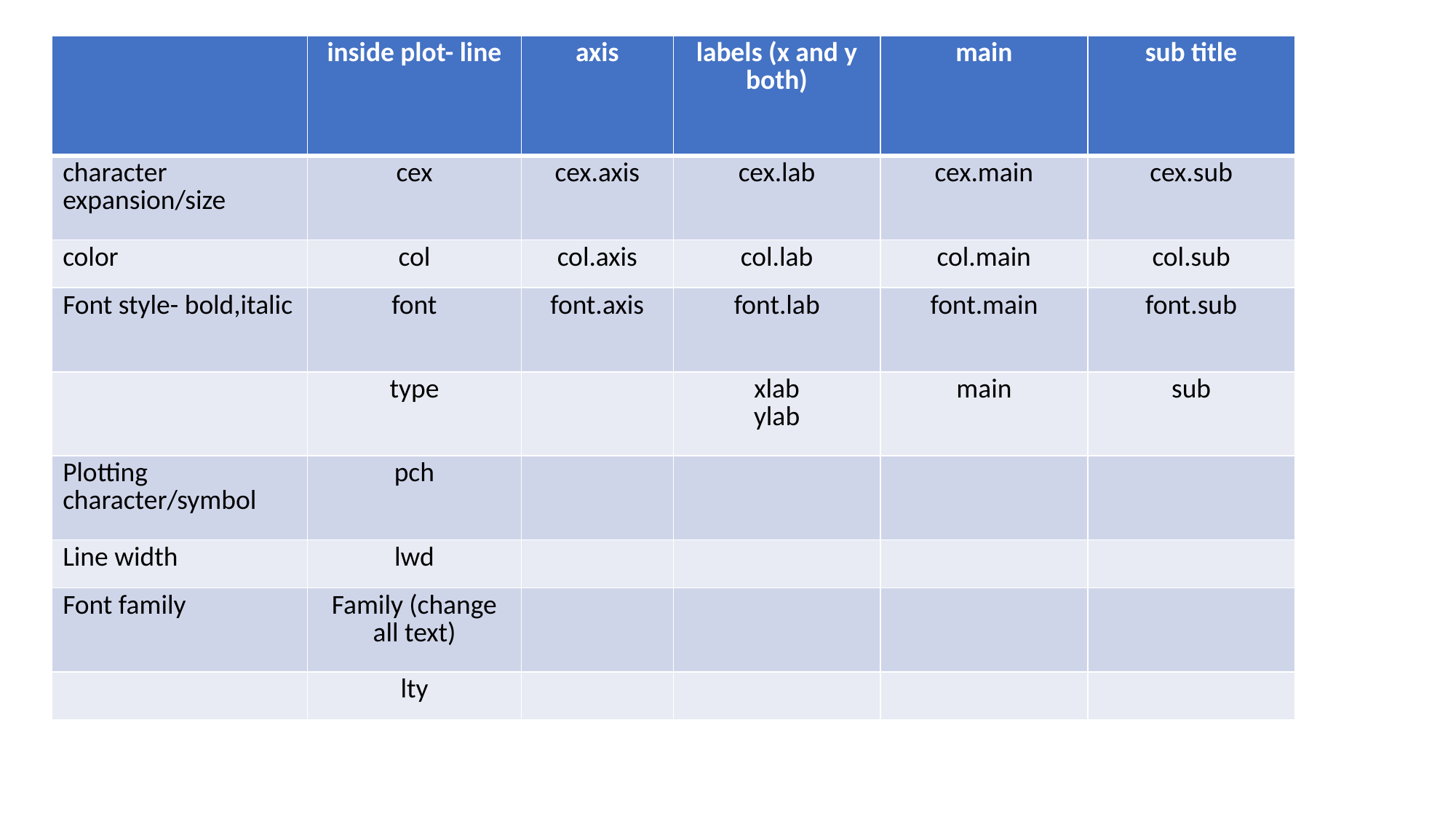

|  | inside plot- line | axis | labels (x and y both) | main | sub title |
| --- | --- | --- | --- | --- | --- |
| character expansion/size | cex | cex.axis | cex.lab | cex.main | cex.sub |
| color | col | col.axis | col.lab | col.main | col.sub |
| Font style- bold,italic | font | font.axis | font.lab | font.main | font.sub |
|  | type |  | xlab ylab | main | sub |
| Plotting character/symbol | pch |  |  |  |  |
| Line width | lwd |  |  |  |  |
| Font family | Family (change all text) |  |  |  |  |
|  | lty |  |  |  |  |